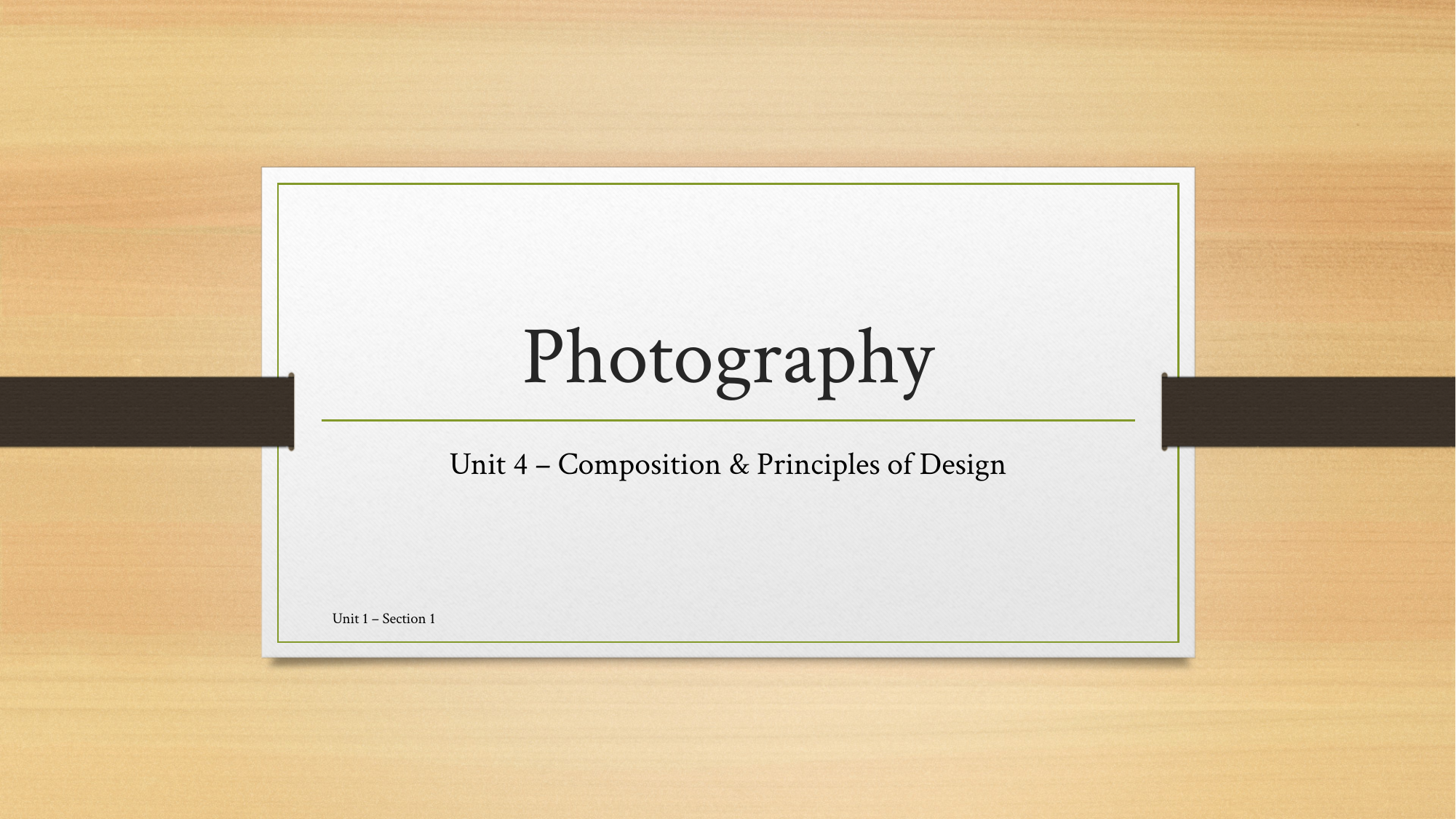

# Photography
Unit 4 – Composition & Principles of Design
Unit 1 – Section 1